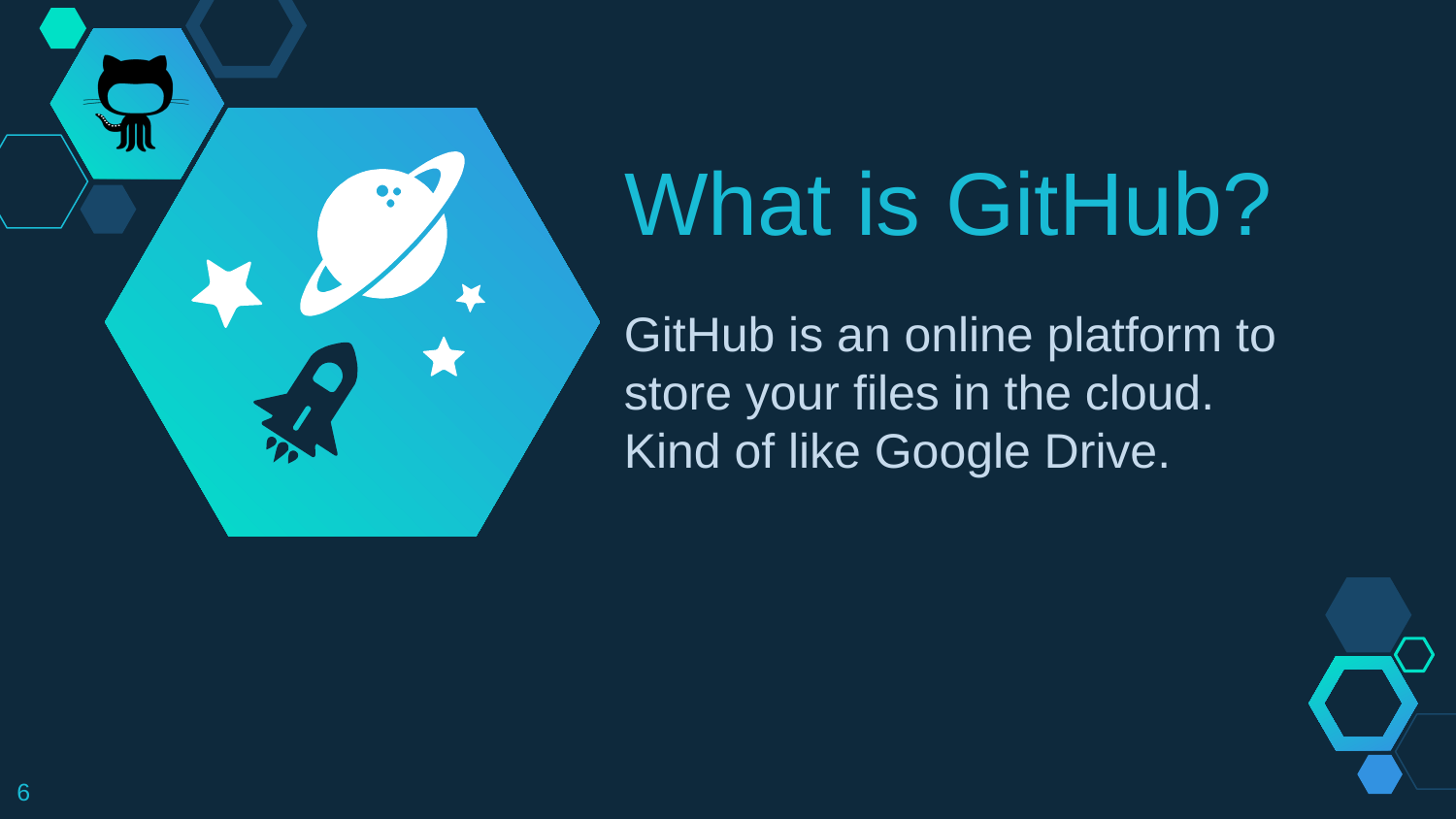

What is GitHub?

GitHub is an online platform to store your files in the cloud. Kind of like Google Drive.

6